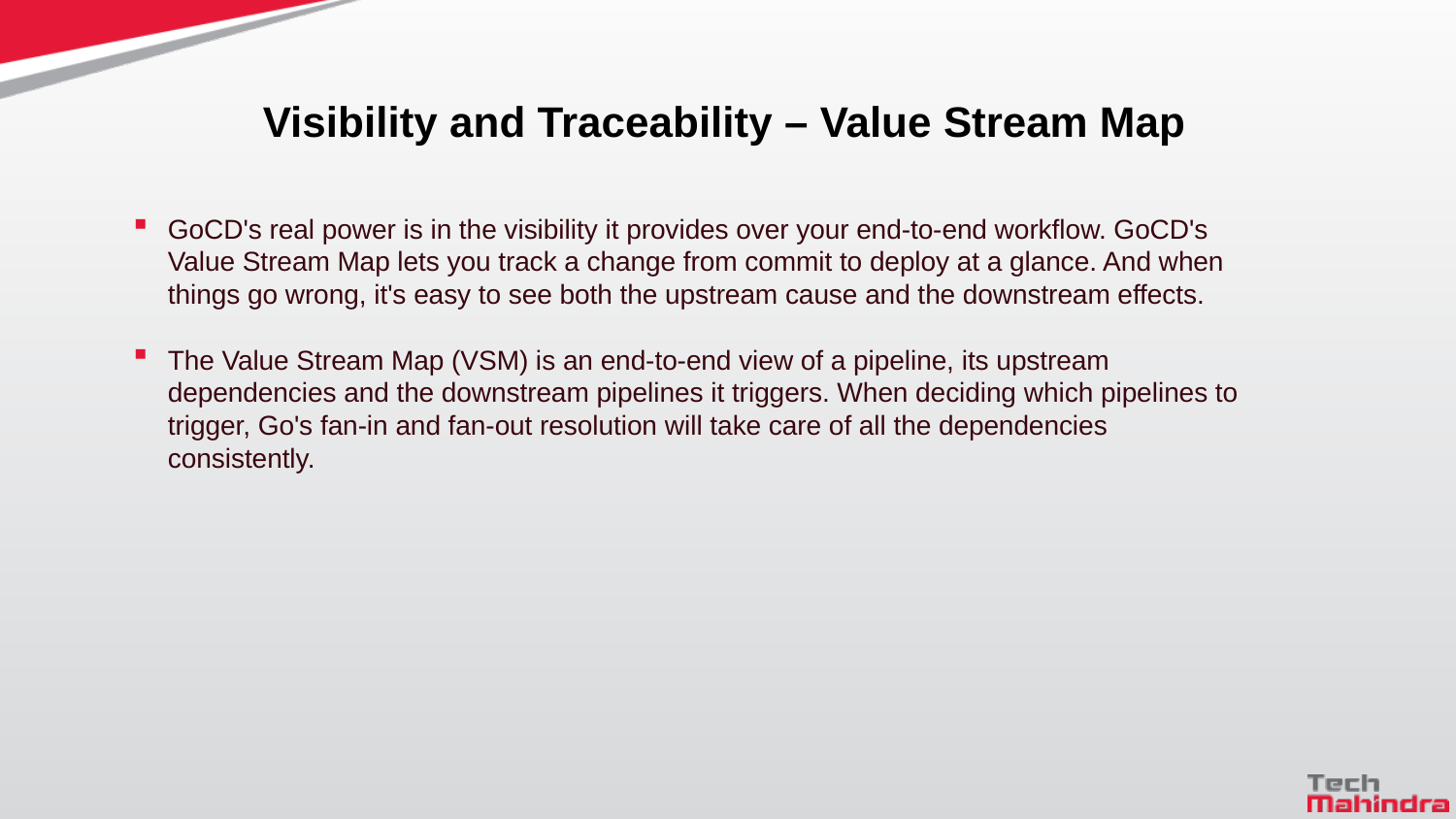

# Visibility and Traceability – Value Stream Map
GoCD's real power is in the visibility it provides over your end-to-end workflow. GoCD's Value Stream Map lets you track a change from commit to deploy at a glance. And when things go wrong, it's easy to see both the upstream cause and the downstream effects.

The Value Stream Map (VSM) is an end-to-end view of a pipeline, its upstream dependencies and the downstream pipelines it triggers. When deciding which pipelines to trigger, Go's fan-in and fan-out resolution will take care of all the dependencies consistently.